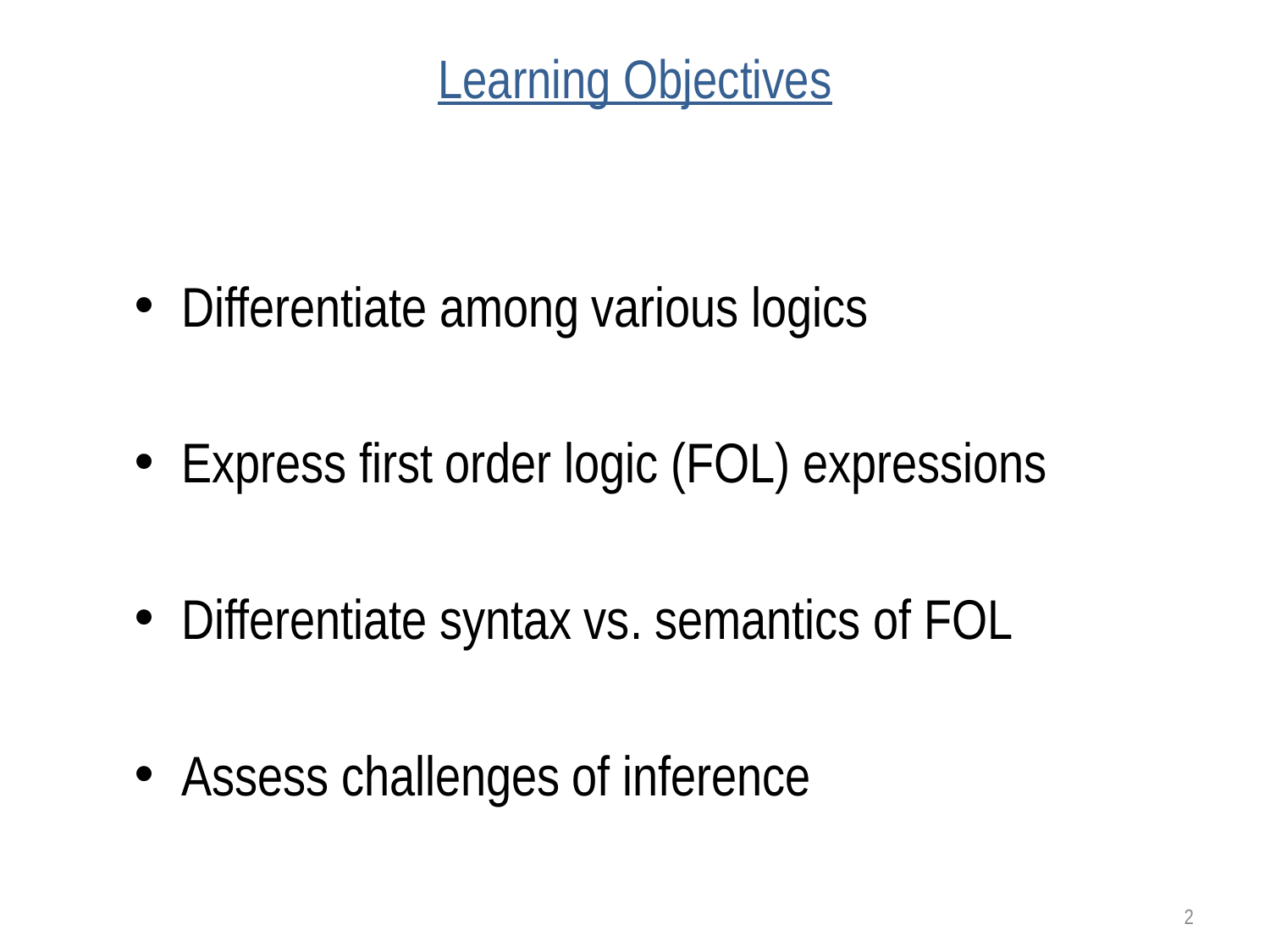

# Learning Objectives
Differentiate among various logics

Express first order logic (FOL) expressions

Differentiate syntax vs. semantics of FOL

Assess challenges of inference

2